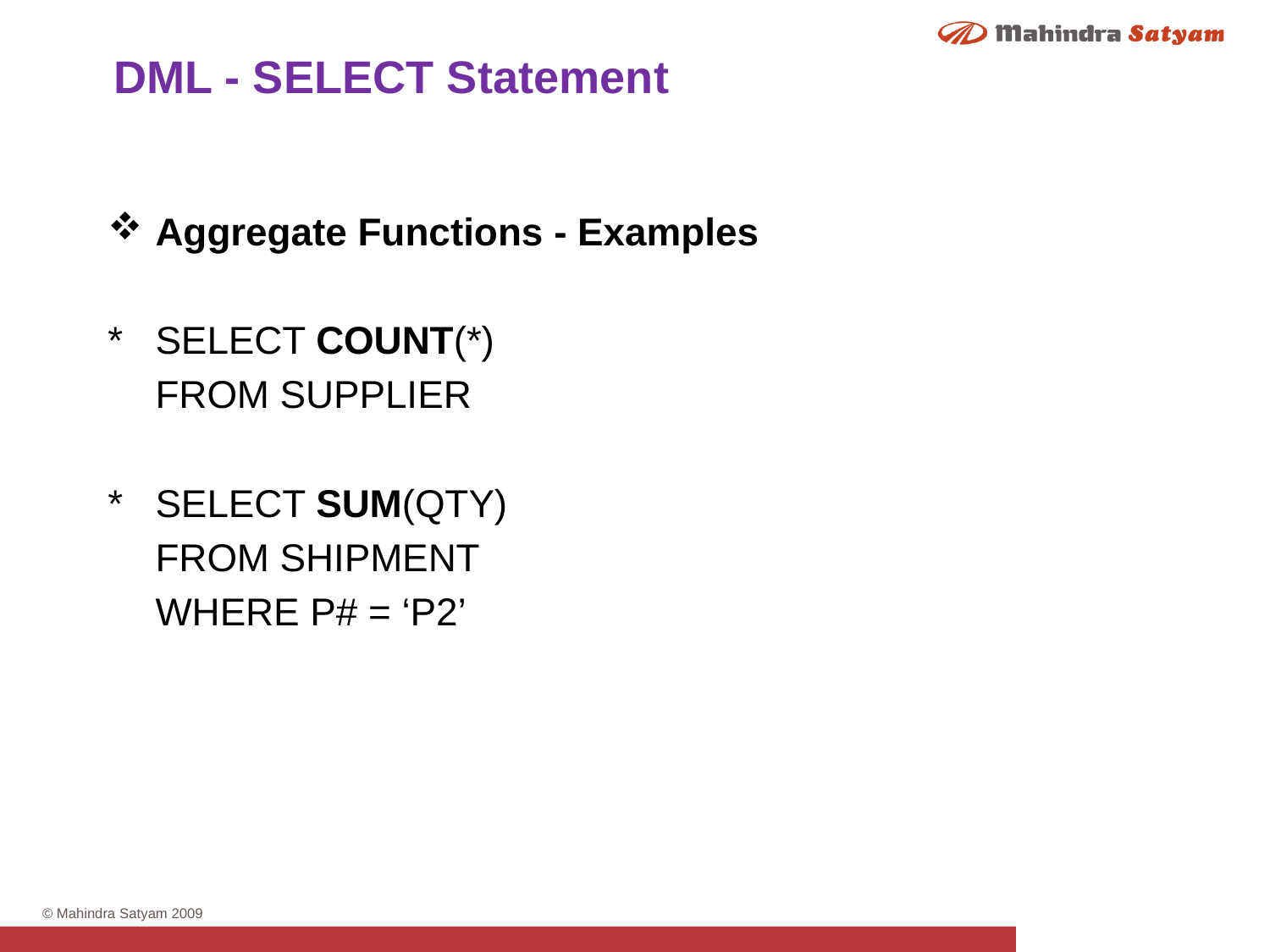

DML - SELECT Statement
Aggregate Functions - Examples

*	SELECT COUNT(*)
	FROM SUPPLIER

*	SELECT SUM(QTY)
	FROM SHIPMENT
	WHERE P# = ‘P2’